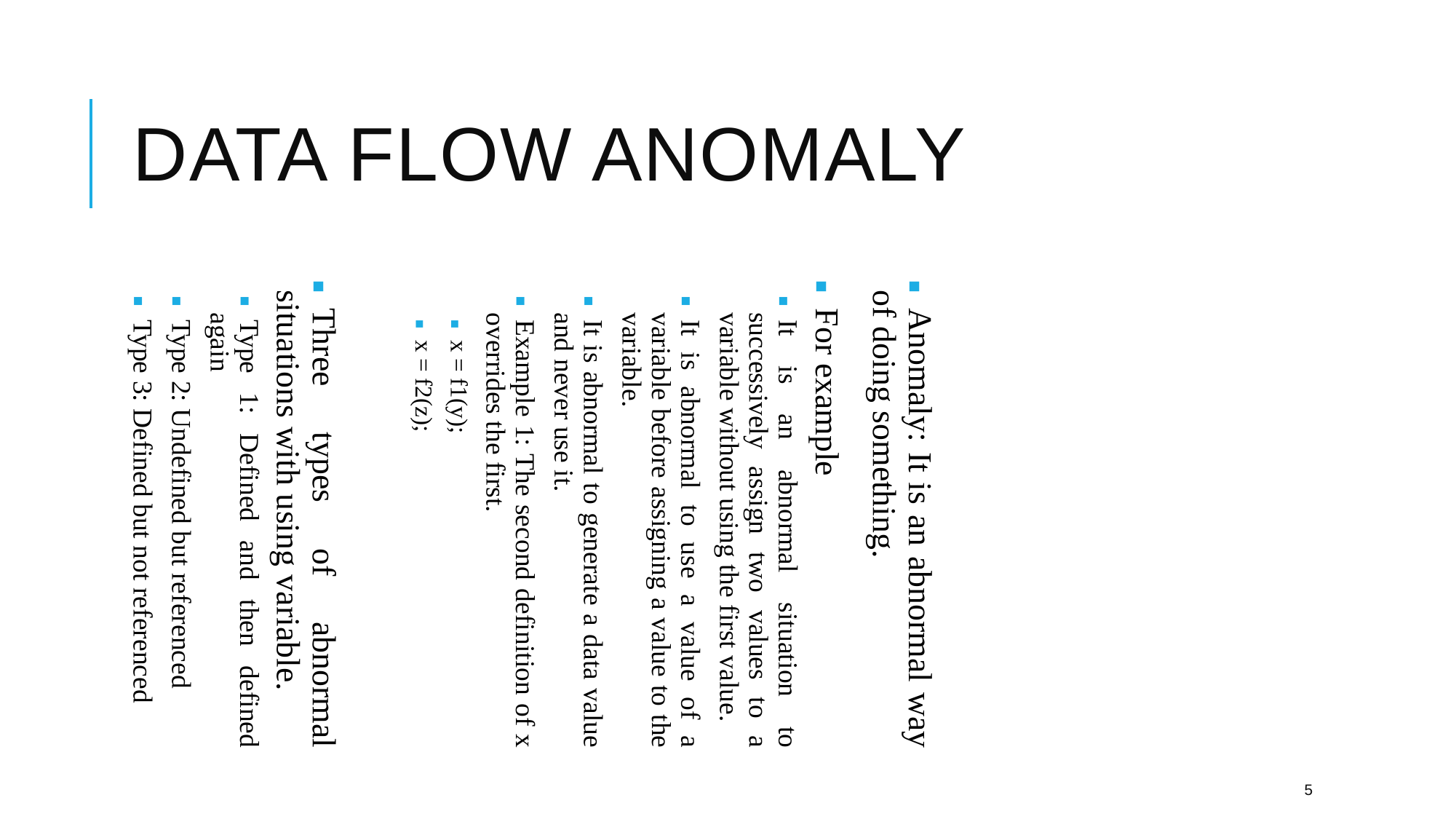

Data Flow Anomaly
Anomaly: It is an abnormal way of doing something.
For example
It is an abnormal situation to successively assign two values to a variable without using the first value.
It is abnormal to use a value of a variable before assigning a value to the variable.
It is abnormal to generate a data value and never use it.
Example 1: The second definition of x overrides the first.
x = f1(y);
x = f2(z);

Three types of abnormal situations with using variable.
Type 1: Defined and then defined again
Type 2: Undefined but referenced
Type 3: Defined but not referenced
5